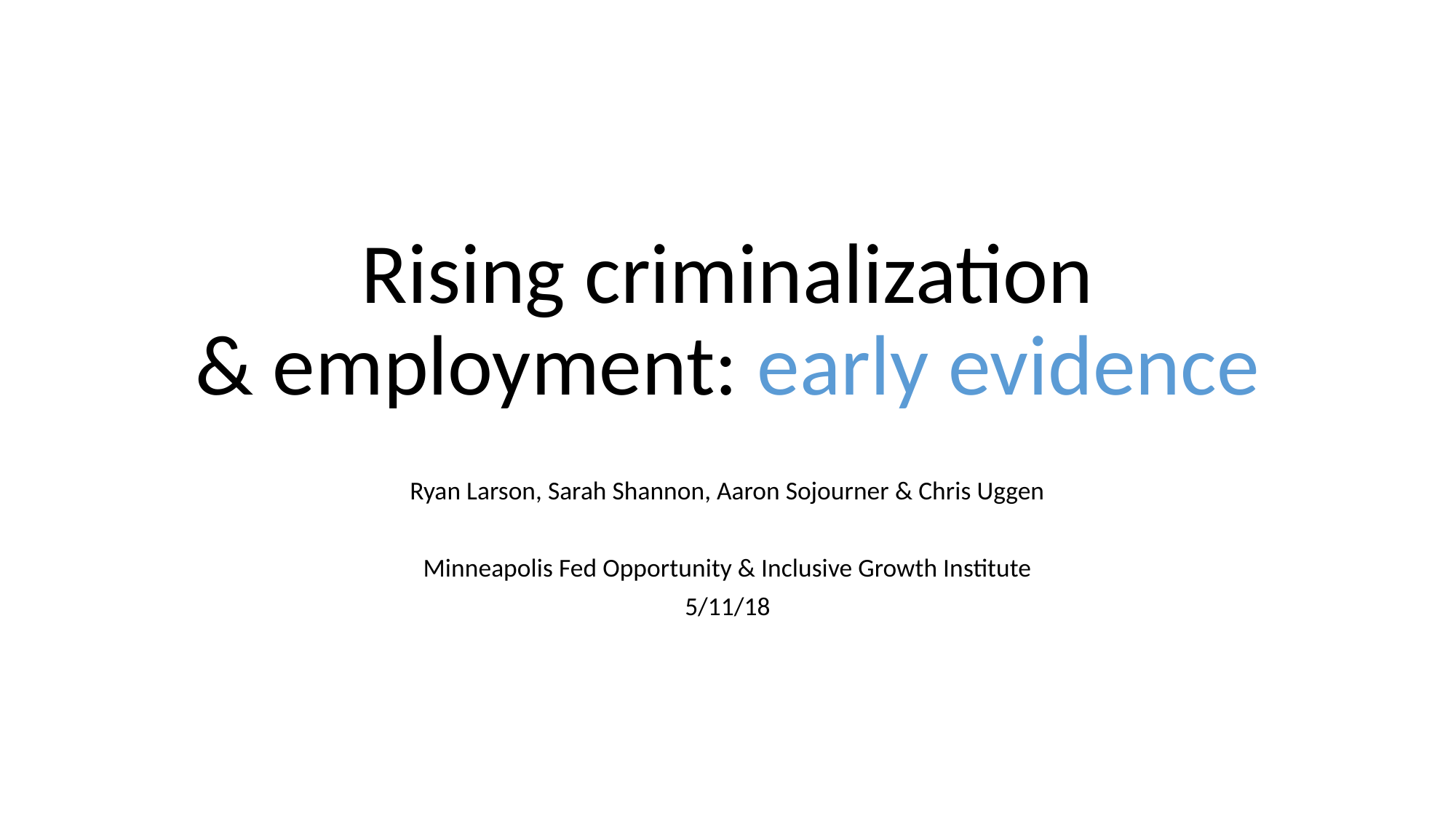

# Rising criminalization & employment: early evidence

Ryan Larson, Sarah Shannon, Aaron Sojourner & Chris Uggen

Minneapolis Fed Opportunity & Inclusive Growth Institute
5/11/18